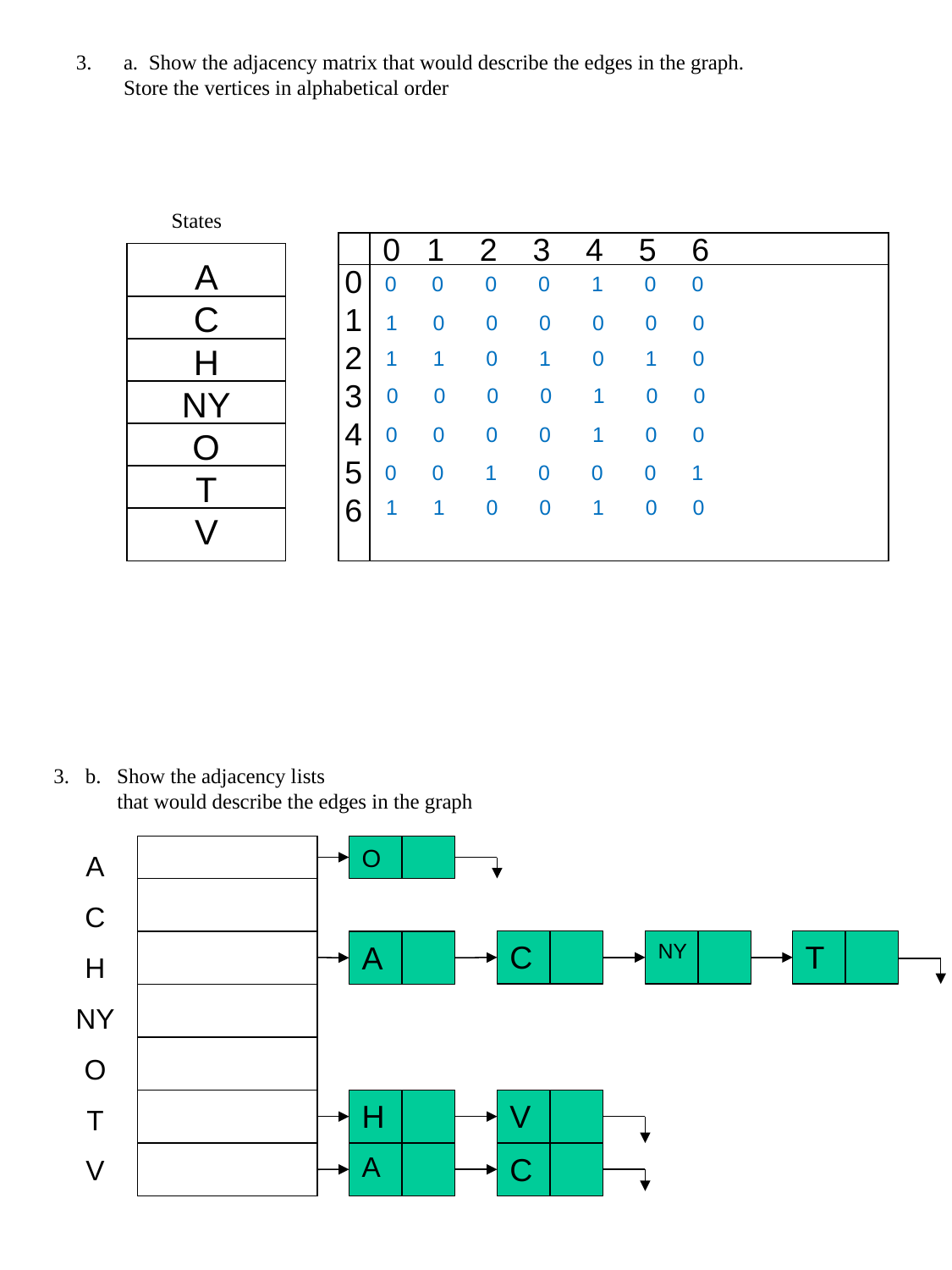

a.  Show the adjacency matrix that would describe the edges in the graph. Store the vertices in alphabetical order
States

0   1    2    3    4    5    6
A
C
H
NY
O
T
V
0
1
2
3
4
5
6
0      0       0       0       1       0      0
1      0       0       0       0       0      0
1      1       0       1       0       1      0
0      0       0       0       1       0      0
0      0       0       0       1       0      0
0      0       1       0       0       0      1
1      1       0       0       1       0      0
3.   b.   Show the adjacency lists
            that would describe the edges in the graph
A
C
H
NY
O
T
V

O
C

NY

T

A

H

V
A

C